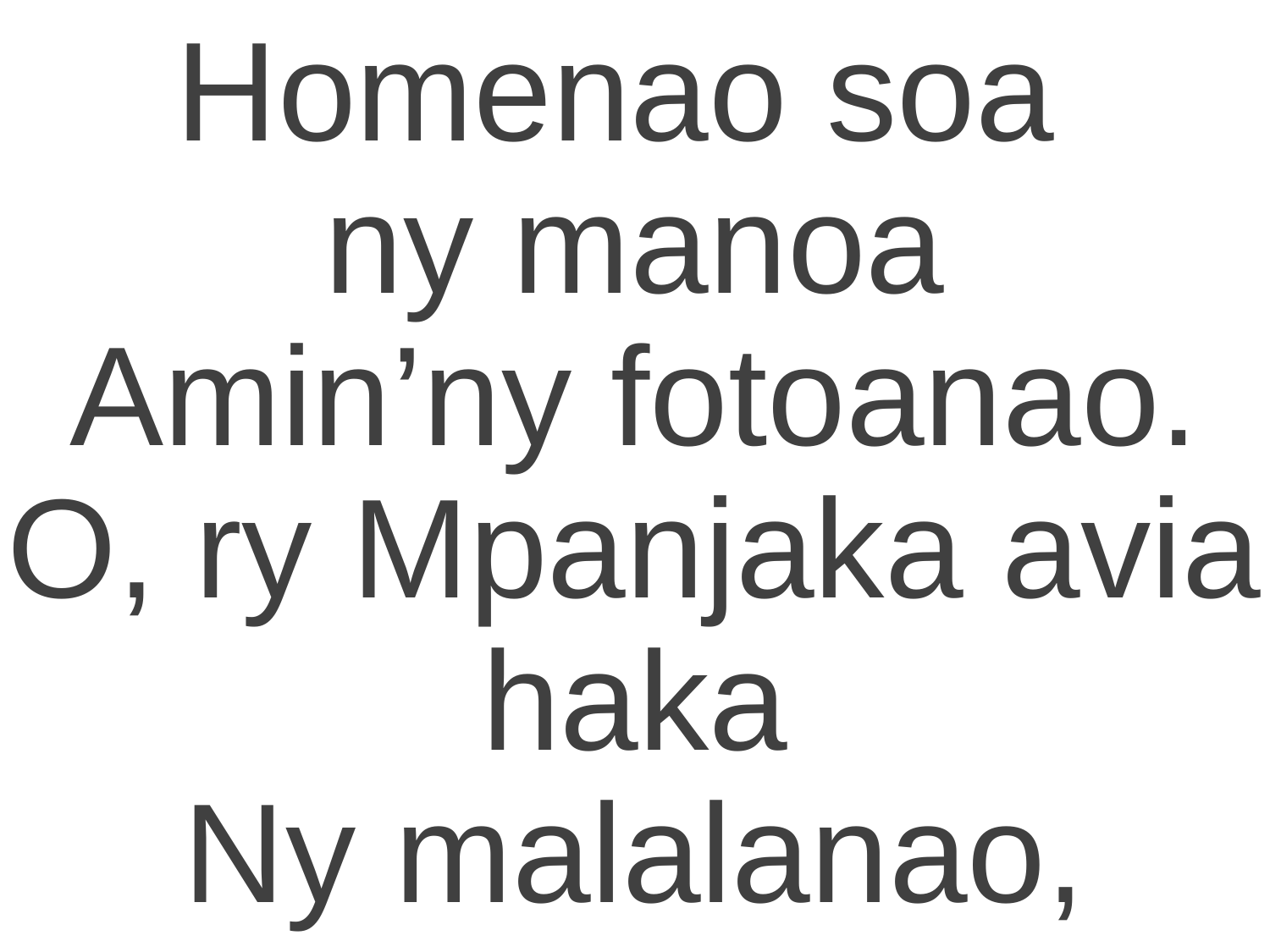

Homenao soa
ny manoa
Amin’ny fotoanao.
O, ry Mpanjaka avia haka
Ny malalanao,